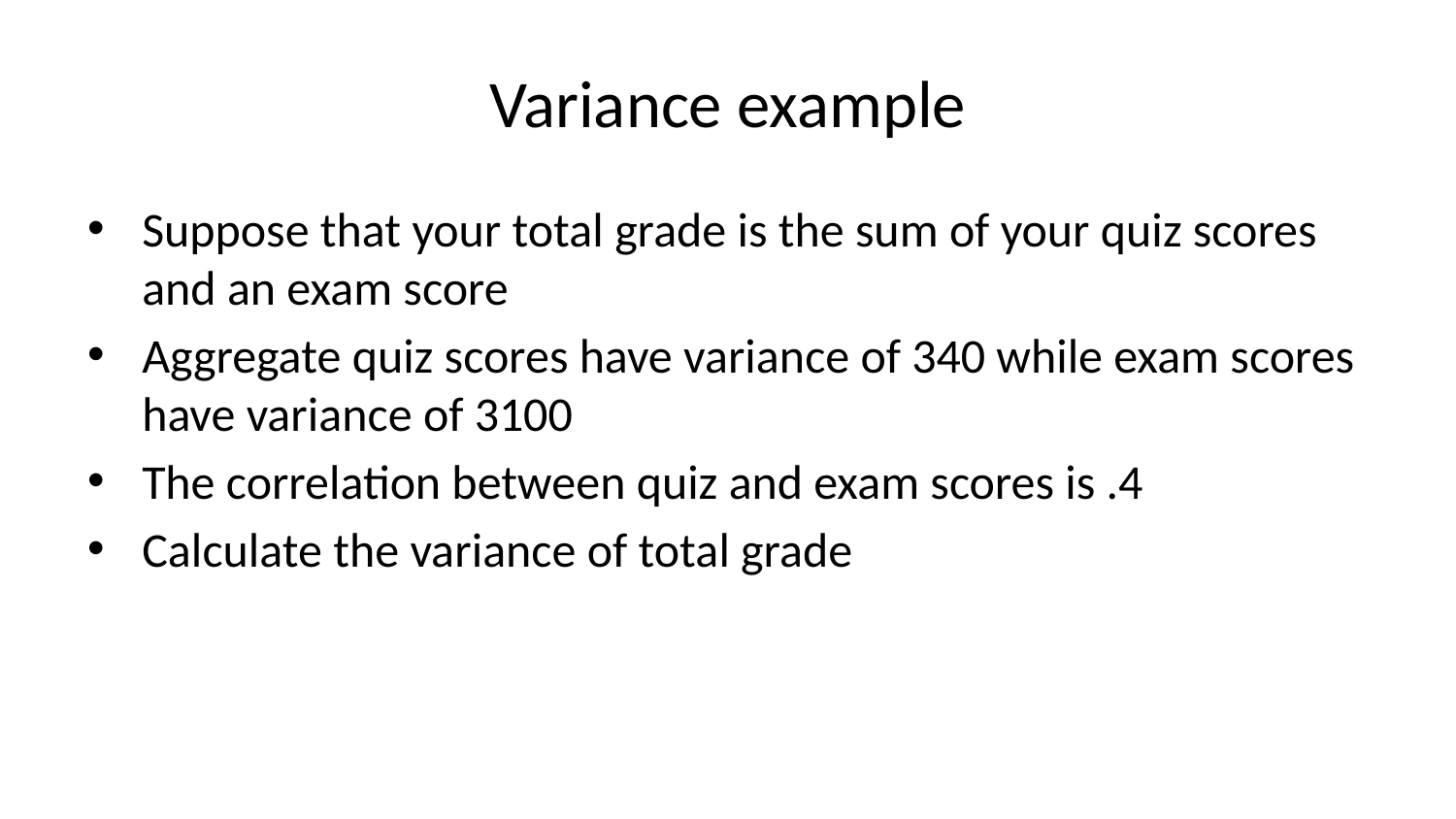

# Variance example
Suppose that your total grade is the sum of your quiz scores and an exam score
Aggregate quiz scores have variance of 340 while exam scores have variance of 3100
The correlation between quiz and exam scores is .4
Calculate the variance of total grade